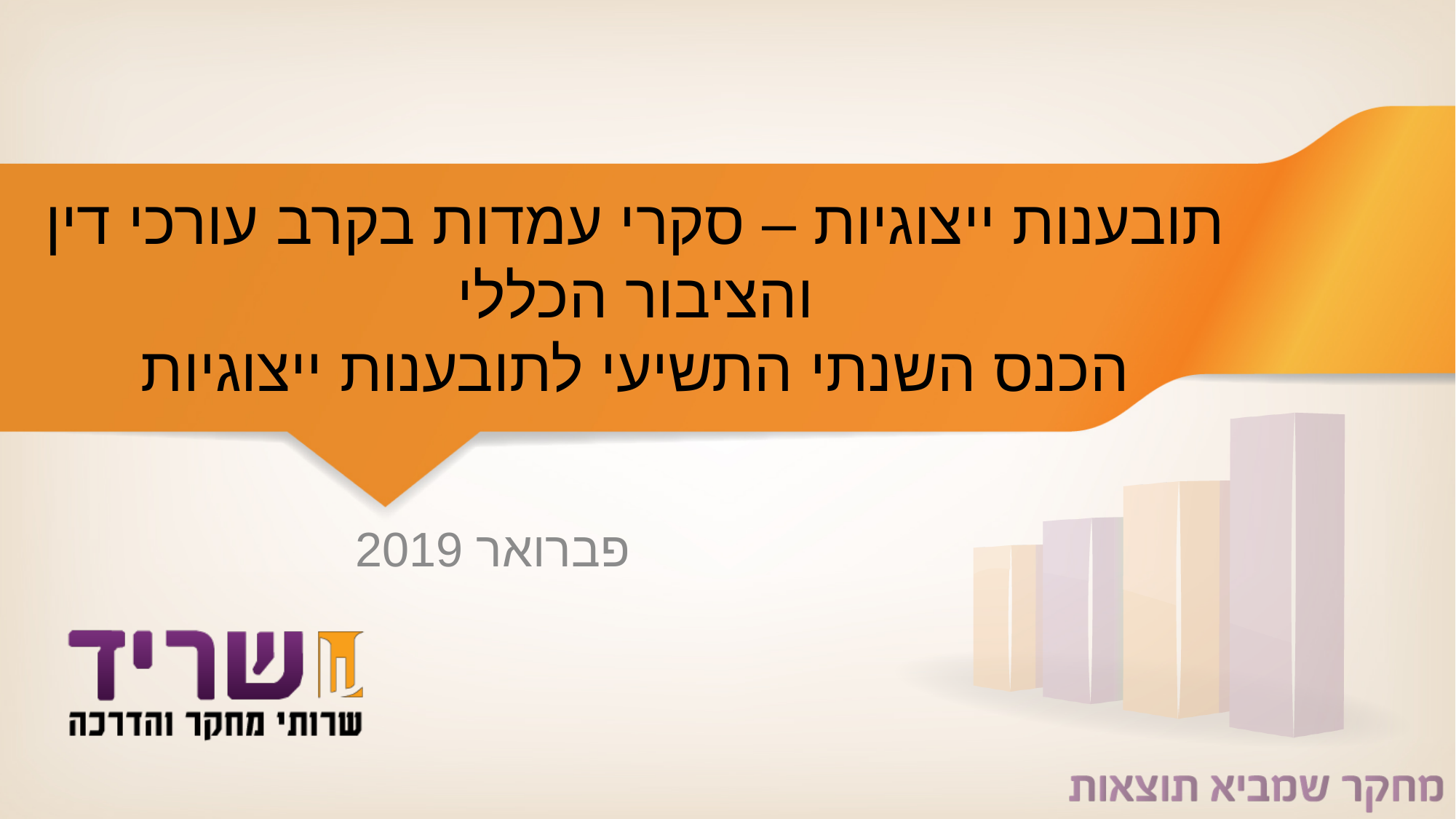

# תובענות ייצוגיות – סקרי עמדות בקרב עורכי דין והציבור הכללי הכנס השנתי התשיעי לתובענות ייצוגיות
פברואר 2019